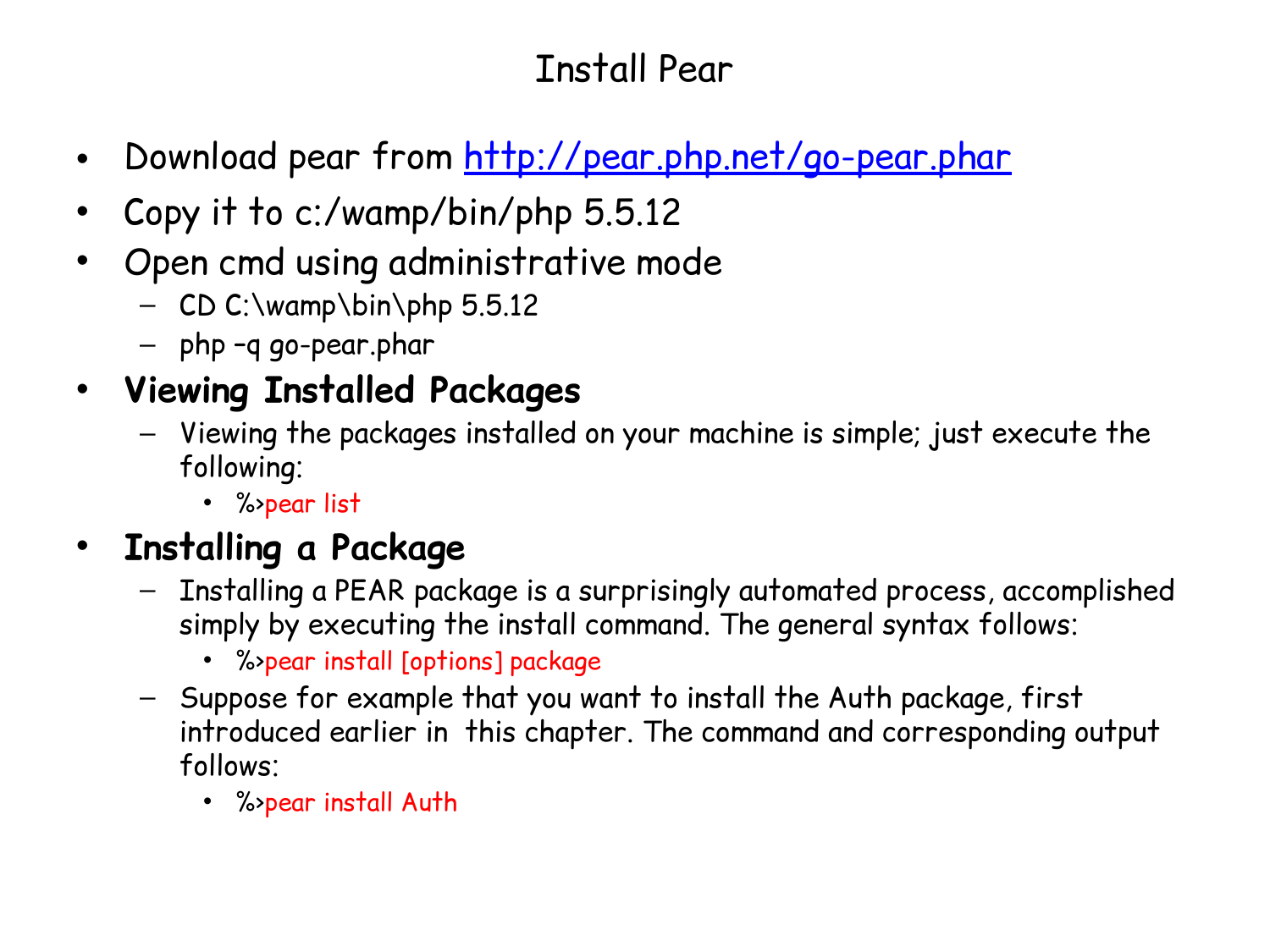

# Install Pear
Download pear from http://pear.php.net/go-pear.phar
Copy it to c:/wamp/bin/php 5.5.12
Open cmd using administrative mode
CD C:\wamp\bin\php 5.5.12
php –q go-pear.phar
Viewing Installed Packages
Viewing the packages installed on your machine is simple; just execute the following:
%>pear list
Installing a Package
Installing a PEAR package is a surprisingly automated process, accomplished simply by executing the install command. The general syntax follows:
%>pear install [options] package
Suppose for example that you want to install the Auth package, first introduced earlier in  this chapter. The command and corresponding output follows:
%>pear install Auth

50